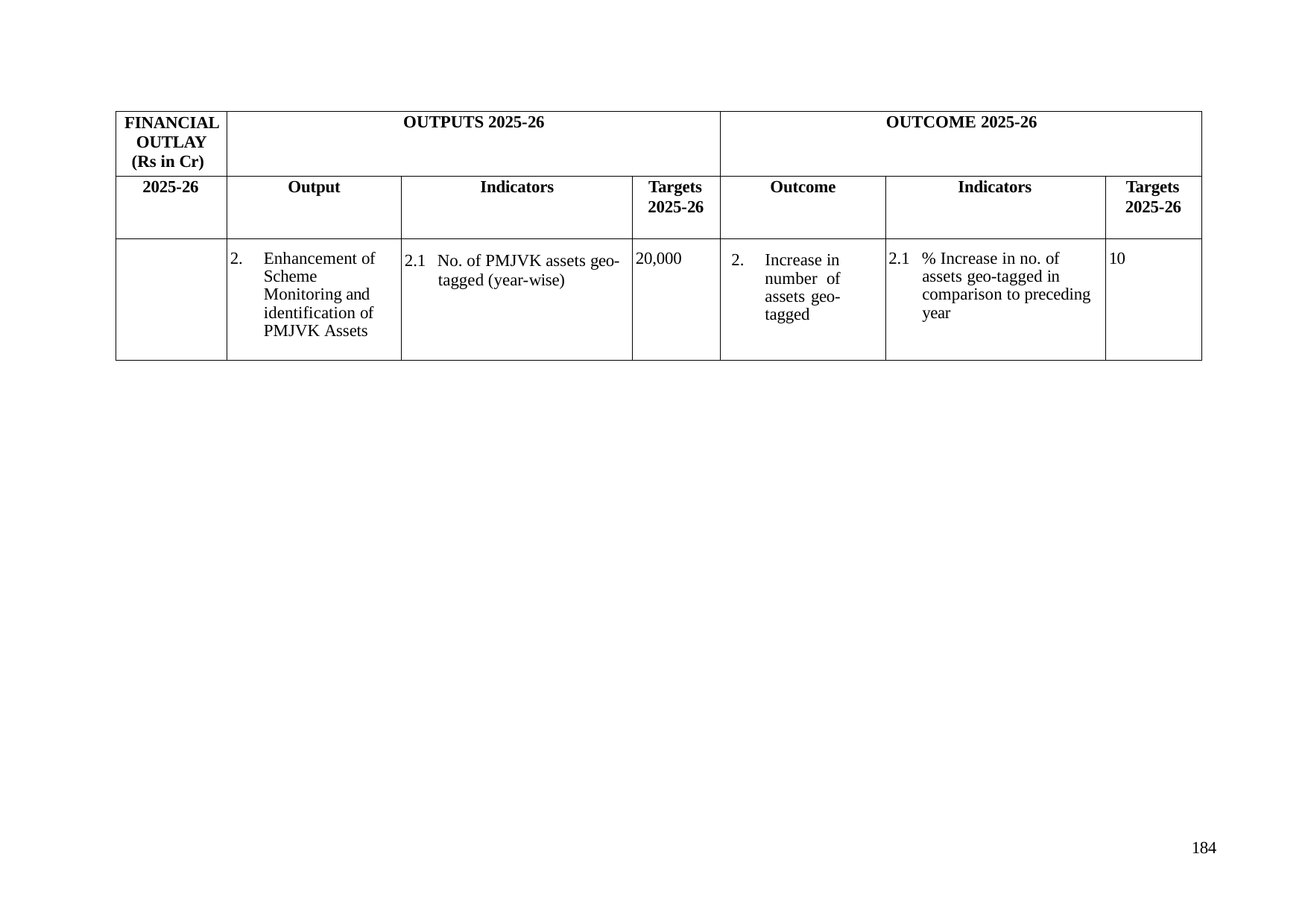

| FINANCIAL OUTLAY (Rs in Cr) | OUTPUTS 2025-26 |  |  | OUTCOME 2025-26 |  |  |
| --- | --- | --- | --- | --- | --- | --- |
| 2025-26 | Output | Indicators | Targets 2025-26 | Outcome | Indicators | Targets 2025-26 |
|  | 2. Enhancement of Scheme Monitoring and identification of PMJVK Assets | 2.1 No. of PMJVK assets geo- tagged (year-wise) | 20,000 | 2. Increase in number of assets geo- tagged | 2.1 % Increase in no. of assets geo-tagged in comparison to preceding year | 10 |
184